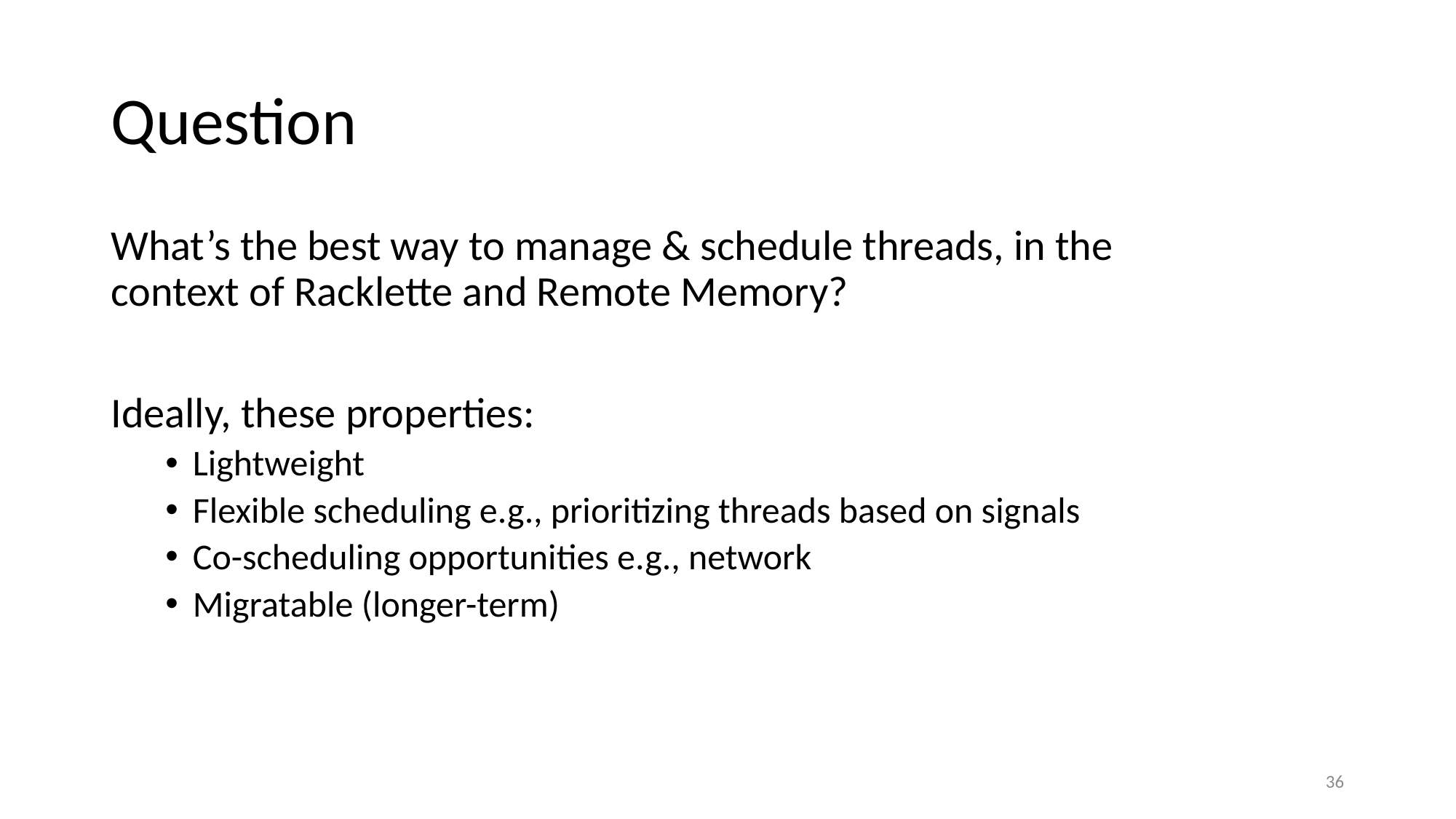

# Question
What’s the best way to manage & schedule threads, in the context of Racklette and Remote Memory?

Ideally, these properties:
Lightweight
Flexible scheduling e.g., prioritizing threads based on signals
Co-scheduling opportunities e.g., network
Migratable (longer-term)

36